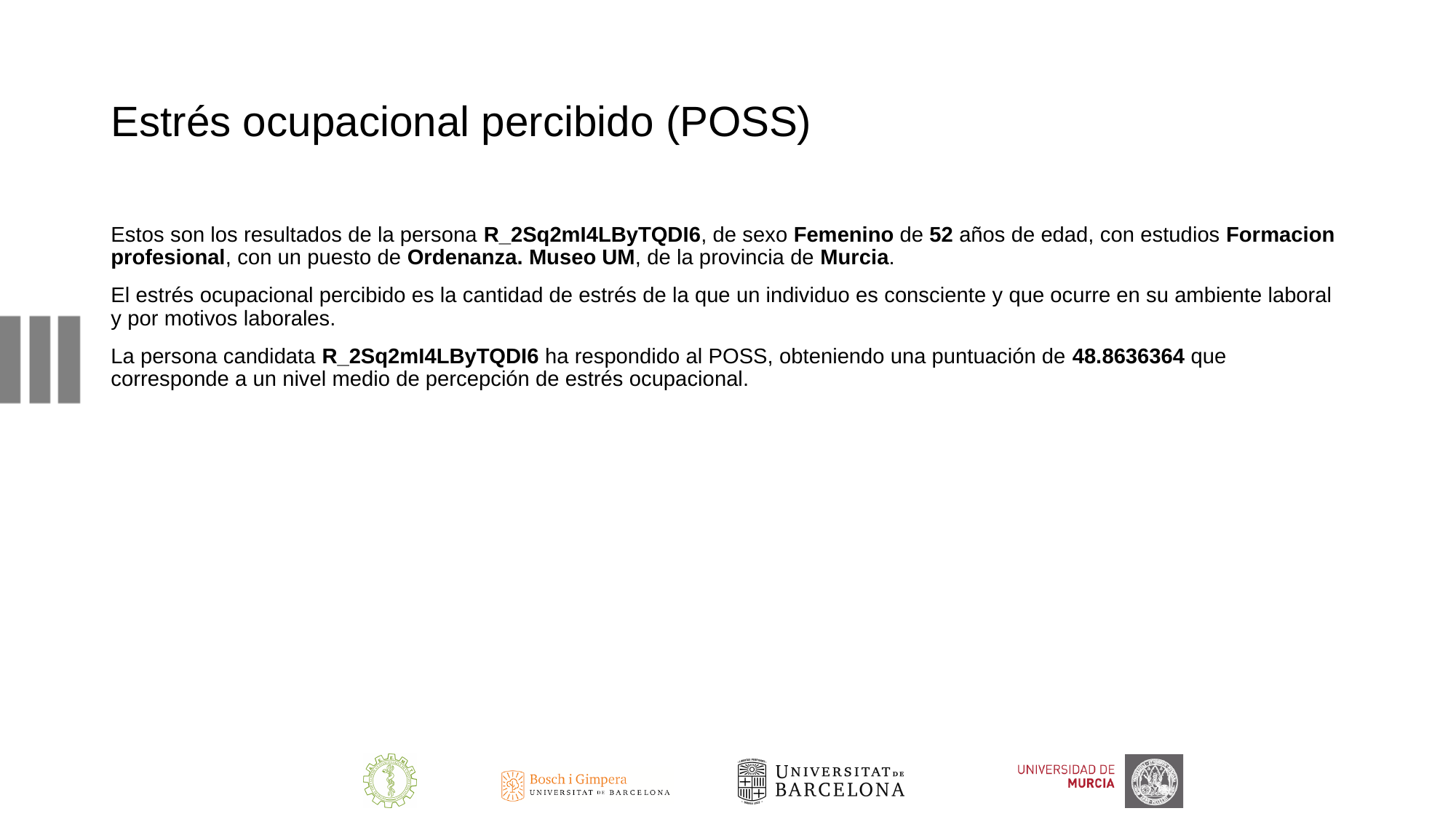

# Estrés ocupacional percibido (POSS)
Estos son los resultados de la persona R_2Sq2mI4LByTQDI6, de sexo Femenino de 52 años de edad, con estudios Formacion profesional, con un puesto de Ordenanza. Museo UM, de la provincia de Murcia.
El estrés ocupacional percibido es la cantidad de estrés de la que un individuo es consciente y que ocurre en su ambiente laboral y por motivos laborales.
La persona candidata R_2Sq2mI4LByTQDI6 ha respondido al POSS, obteniendo una puntuación de 48.8636364 que corresponde a un nivel medio de percepción de estrés ocupacional.